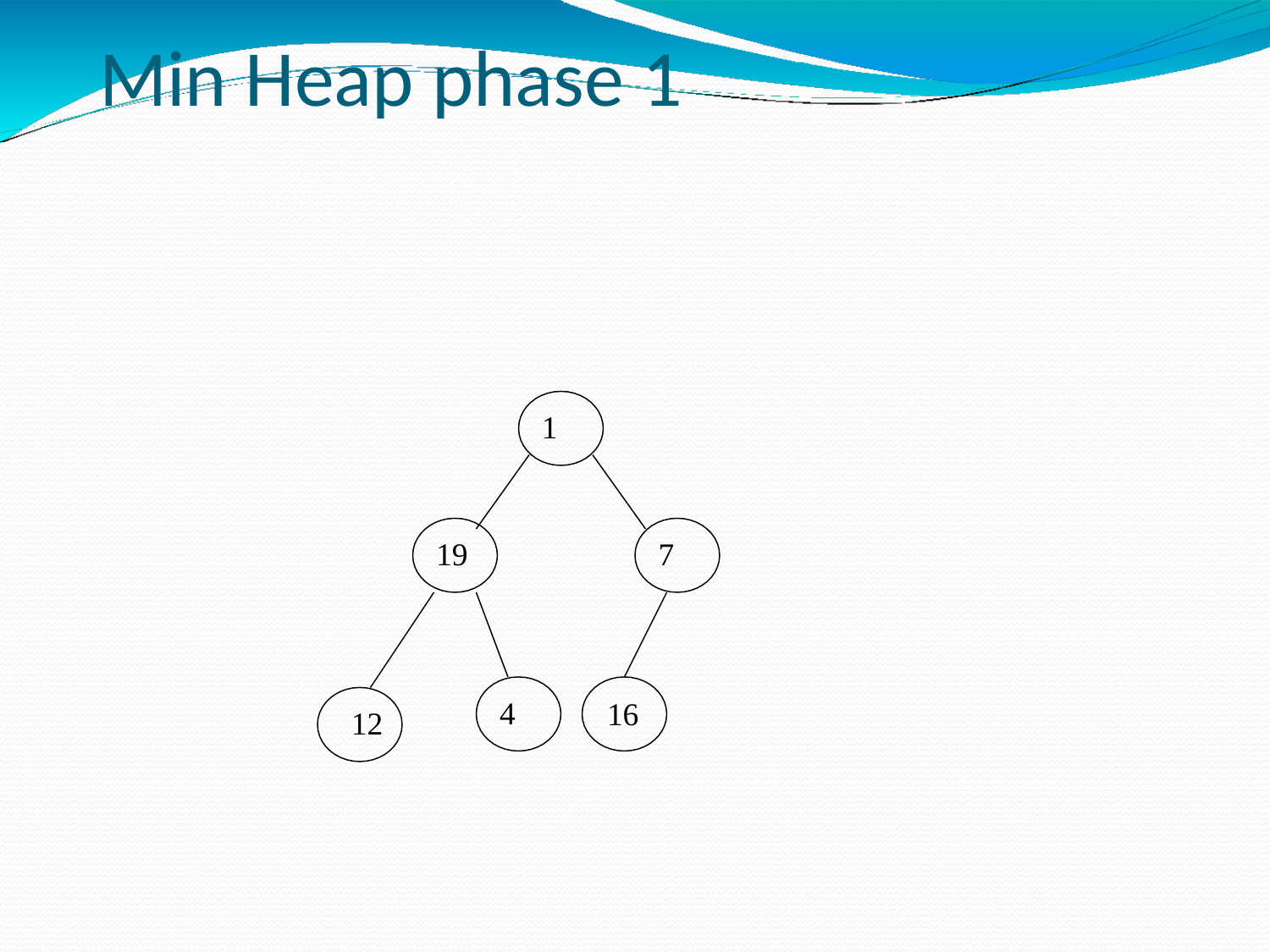

# Min Heap phase 1

1

19
7

4
16
12